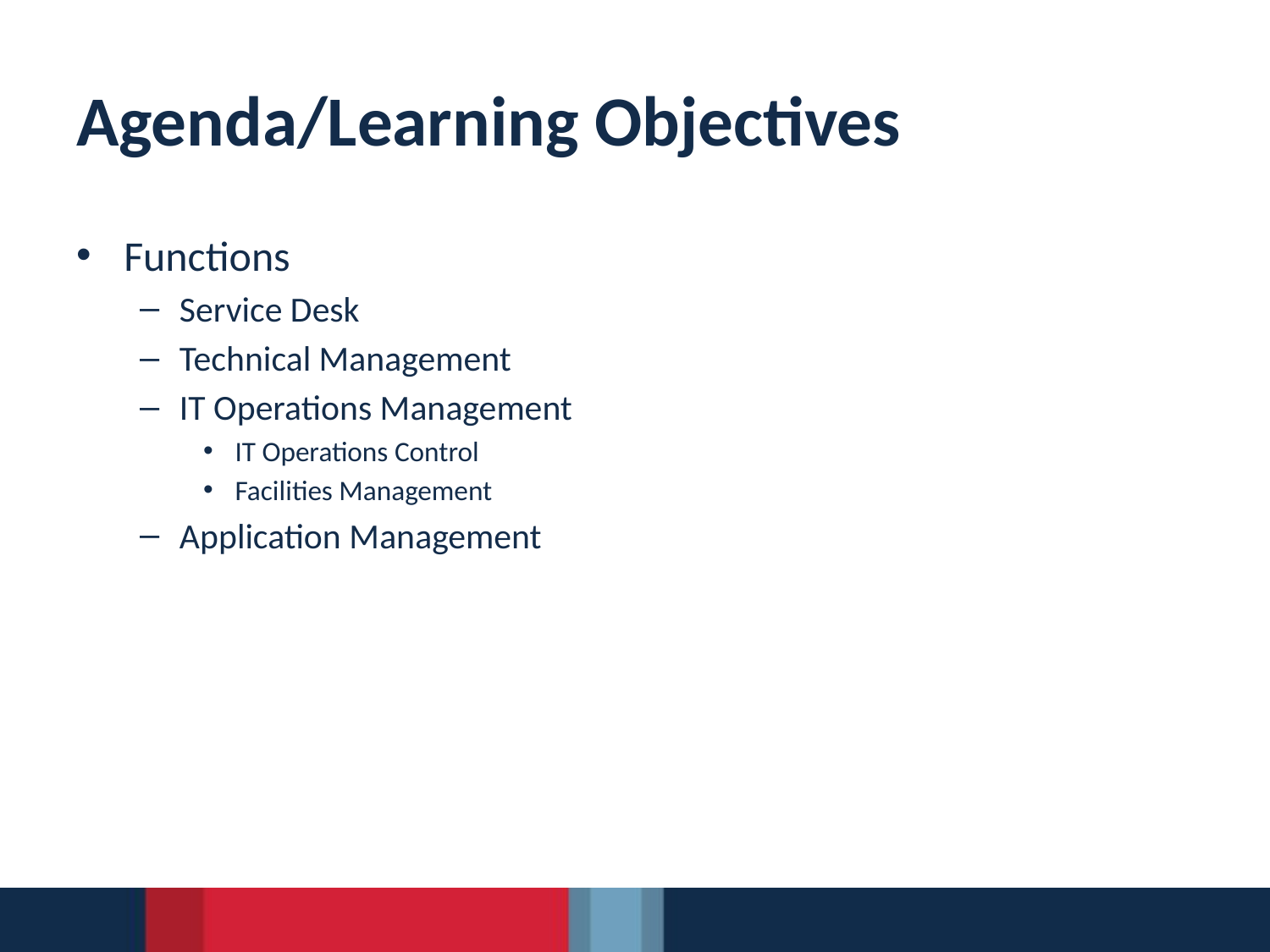

# Agenda/Learning Objectives
Functions
Service Desk
Technical Management
IT Operations Management
IT Operations Control
Facilities Management
Application Management